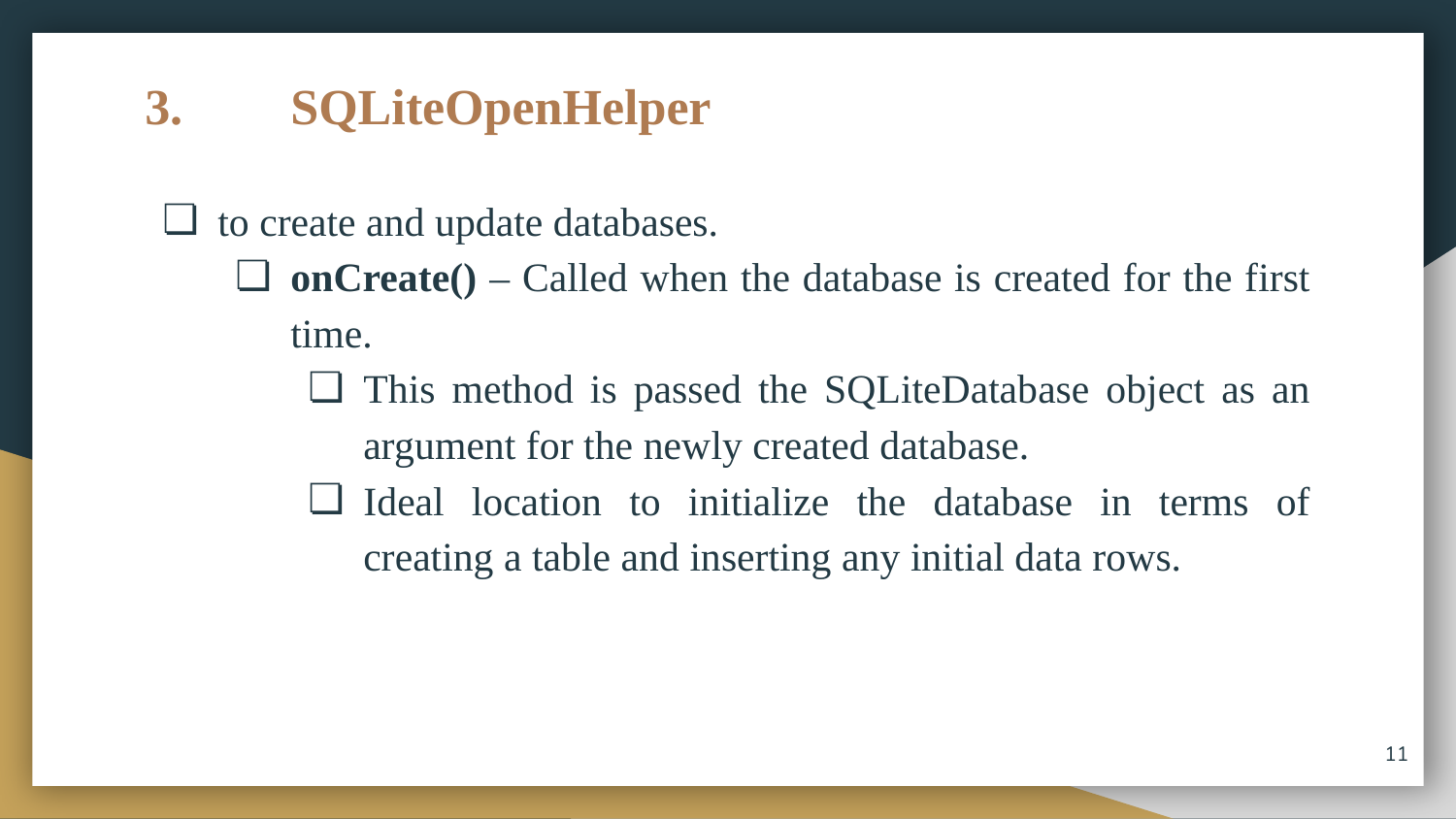

# 3. 	SQLiteOpenHelper

to create and update databases.
onCreate() – Called when the database is created for the first time.
This method is passed the SQLiteDatabase object as an argument for the newly created database.
Ideal location to initialize the database in terms of creating a table and inserting any initial data rows.
11